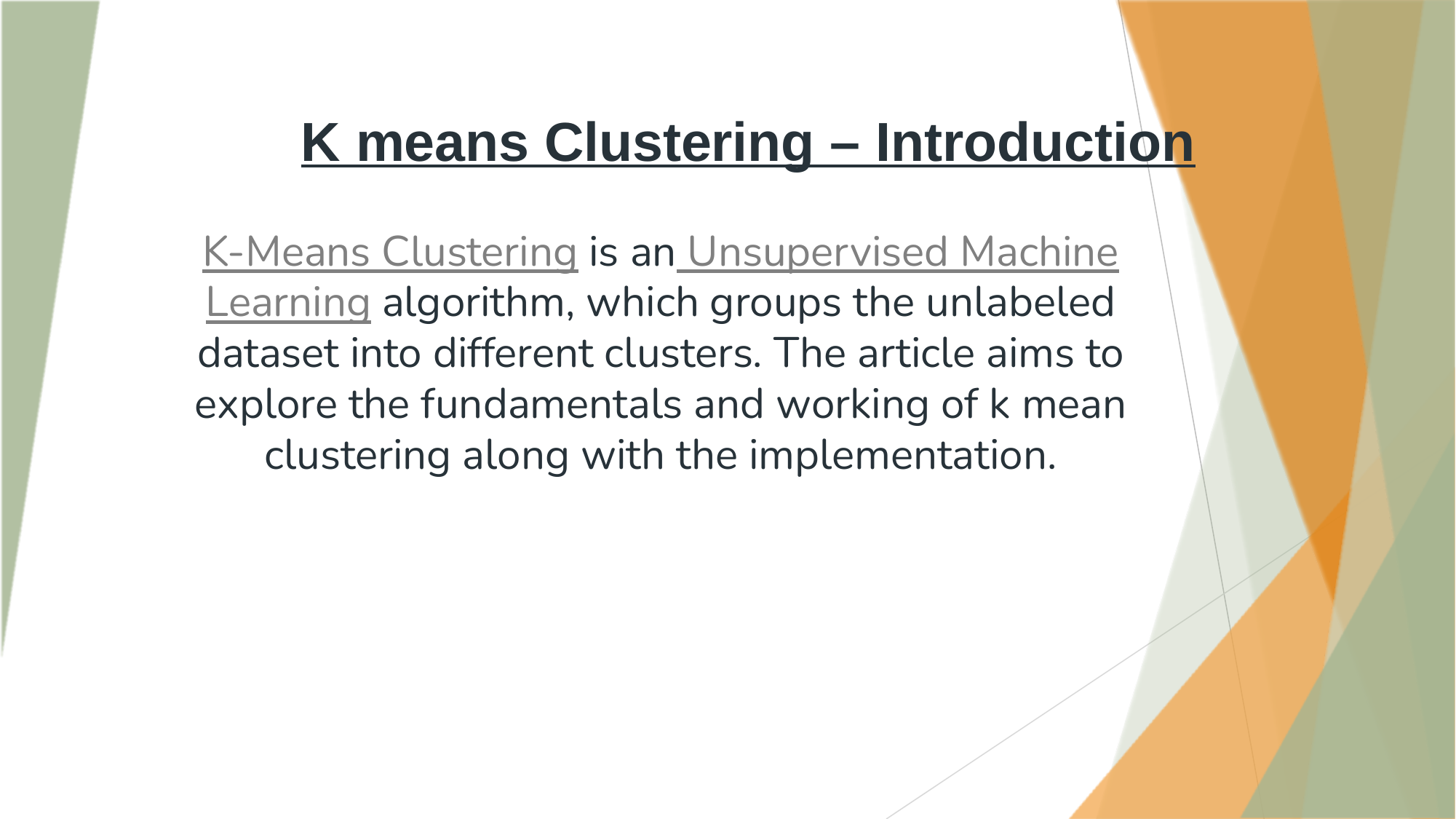

# K means Clustering – Introduction
K-Means Clustering is an Unsupervised Machine Learning algorithm, which groups the unlabeled dataset into different clusters. The article aims to explore the fundamentals and working of k mean clustering along with the implementation.